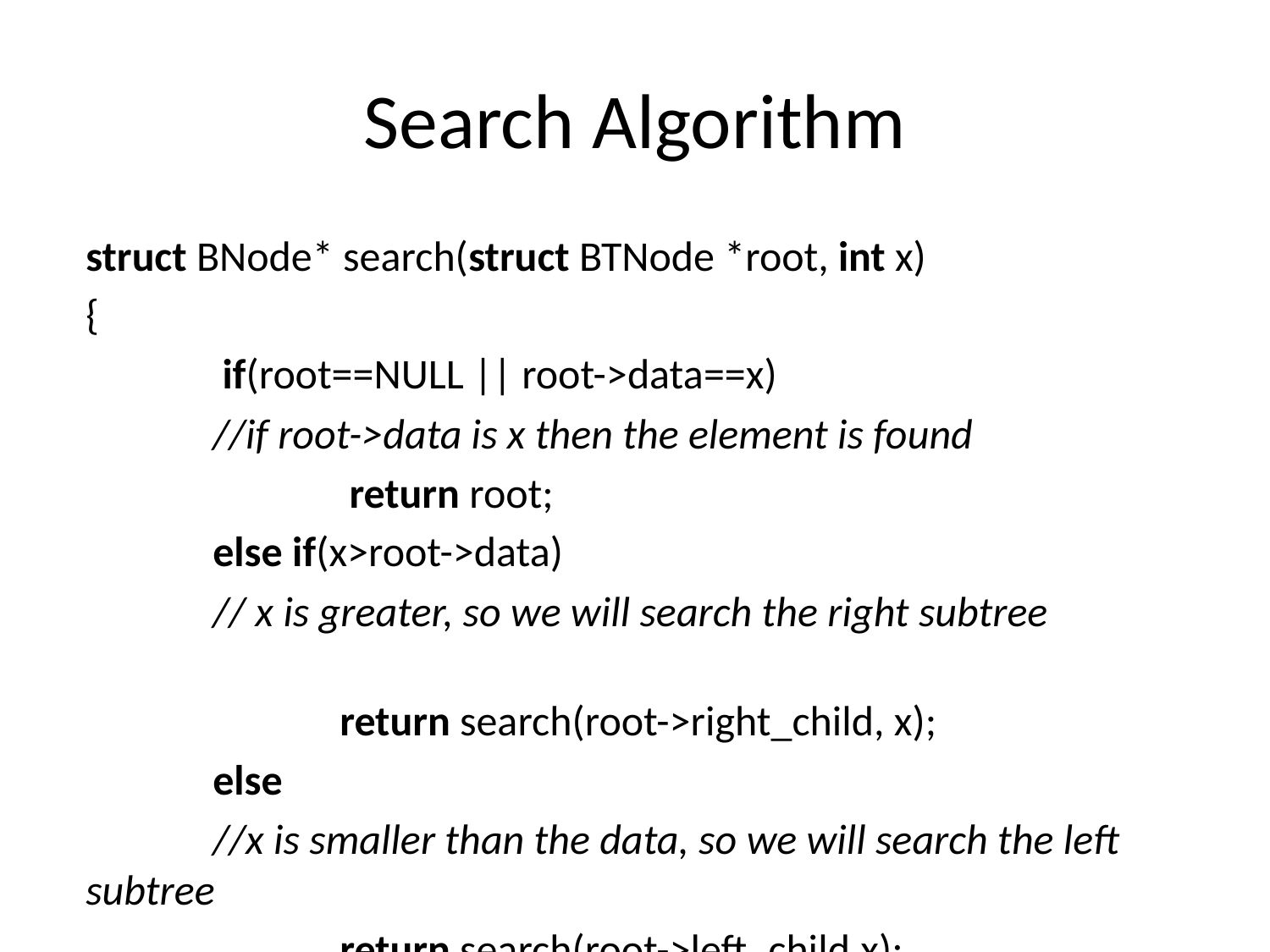

# Search Algorithm
struct BNode* search(struct BTNode *root, int x)
{
	 if(root==NULL || root->data==x)
	//if root->data is x then the element is found
		 return root;
	else if(x>root->data)
	// x is greater, so we will search the right subtree
		return search(root->right_child, x);
	else
	//x is smaller than the data, so we will search the left subtree
		return search(root->left_child,x);
}